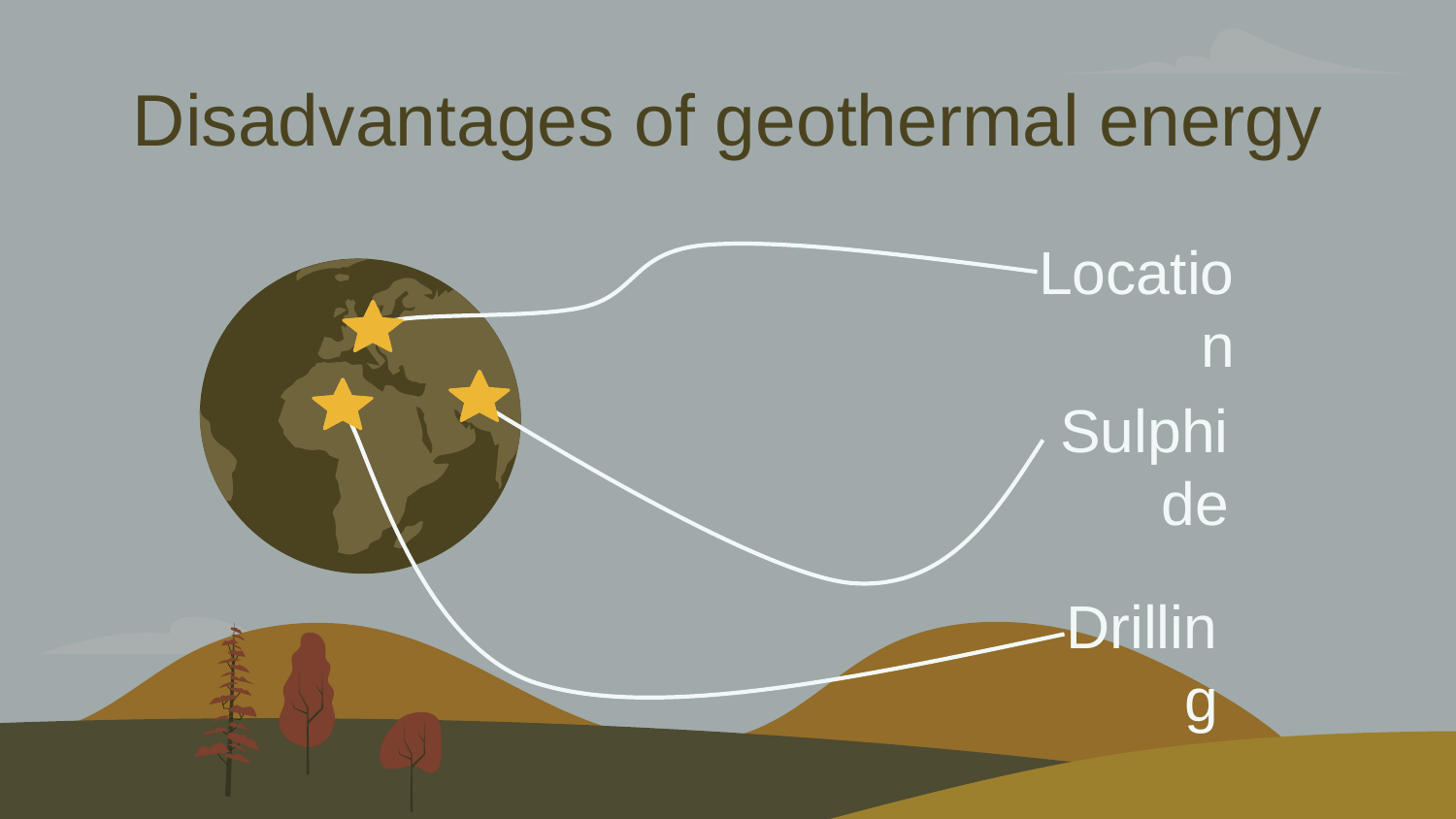

# Disadvantages of geothermal energy
Location

Sulphide

Drilling